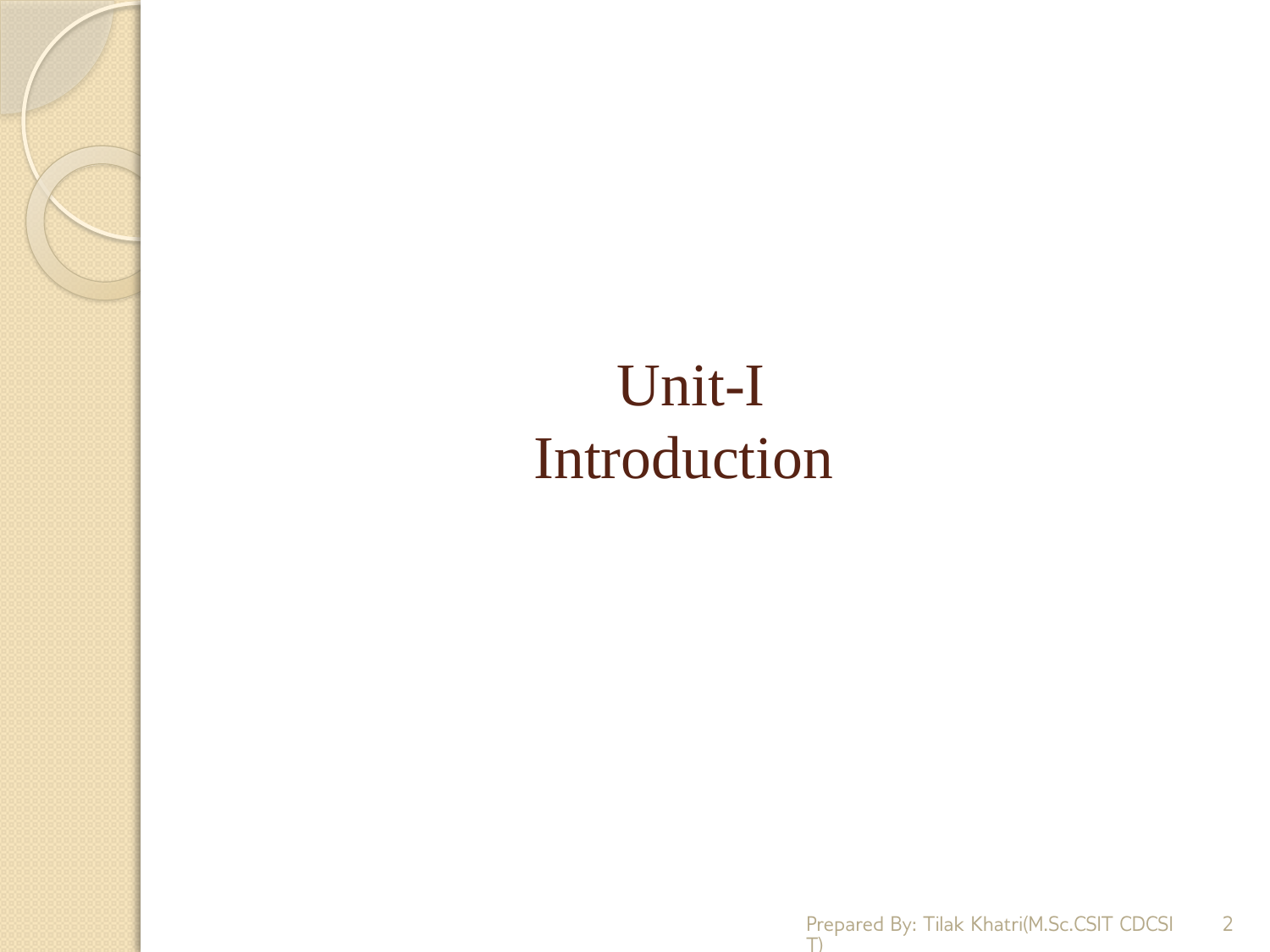

# Unit-I Introduction
Prepared By: Tilak Khatri(M.Sc.CSIT CDCSIT)
2